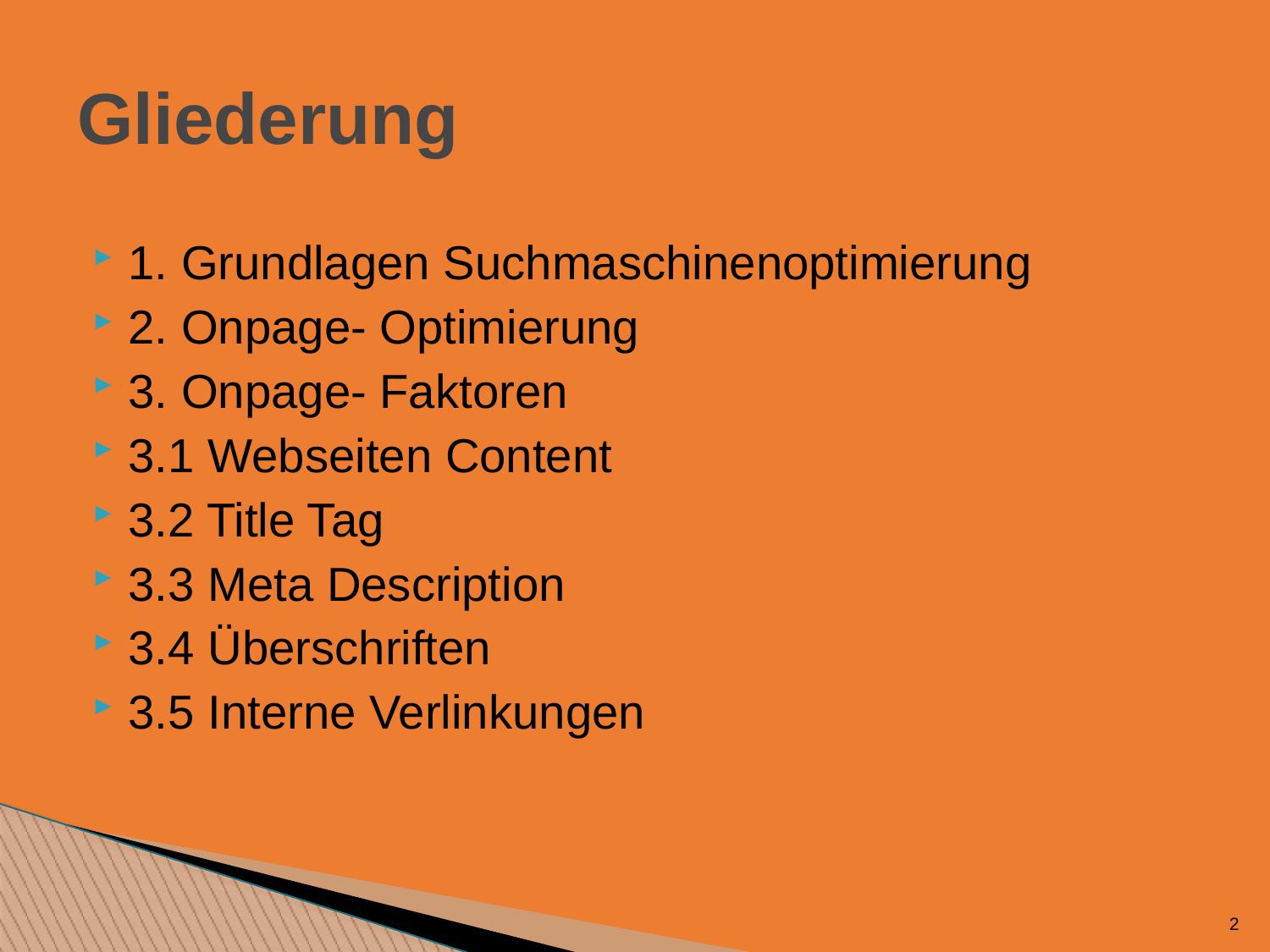

Gliederung
1. Grundlagen Suchmaschinenoptimierung
2. Onpage- Optimierung
3. Onpage- Faktoren
3.1 Webseiten Content
3.2 Title Tag
3.3 Meta Description
3.4 Überschriften
3.5 Interne Verlinkungen

2